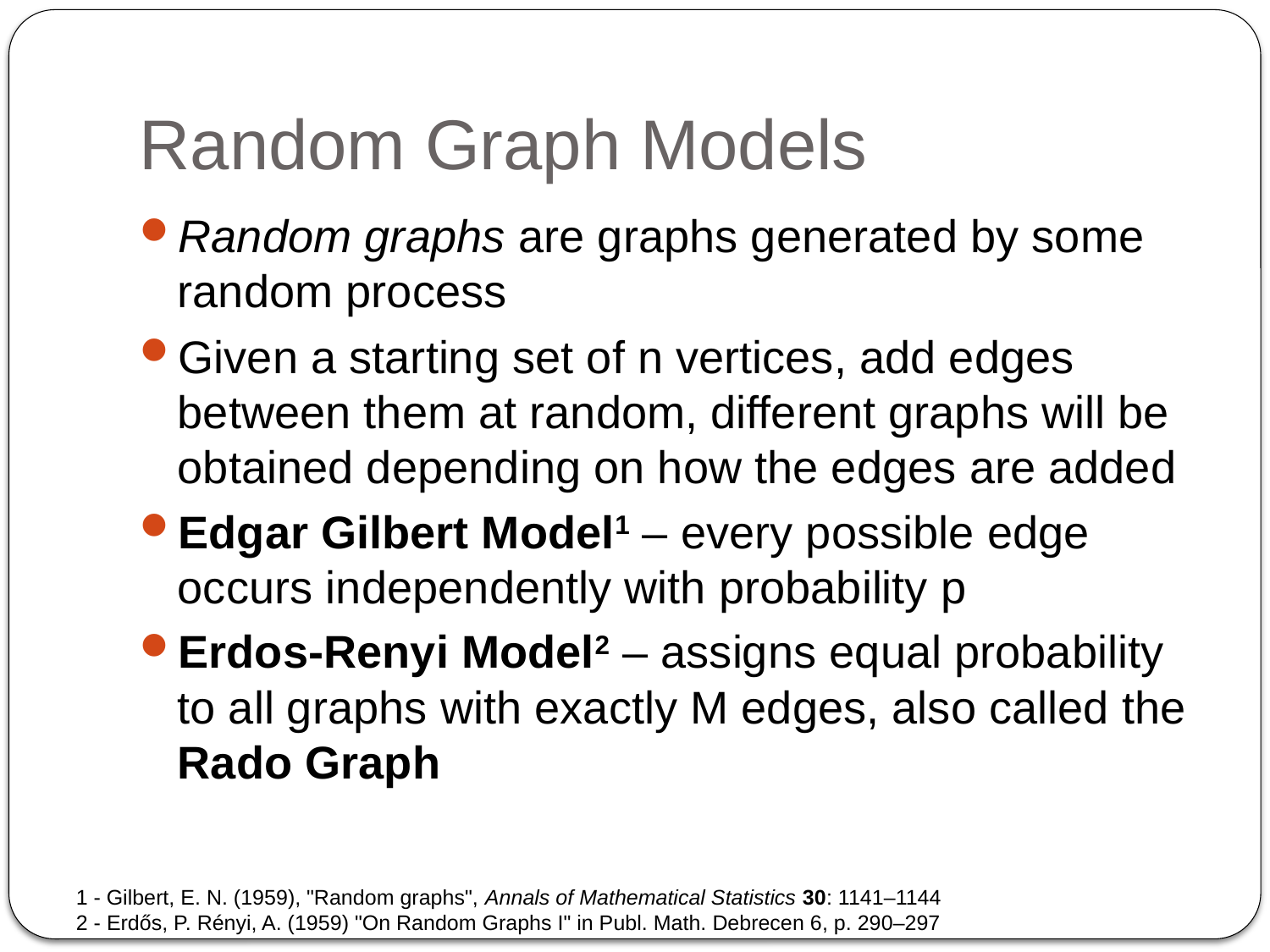

# Random Graph Models
Random graphs are graphs generated by some random process
Given a starting set of n vertices, add edges between them at random, different graphs will be obtained depending on how the edges are added
Edgar Gilbert Model1 – every possible edge occurs independently with probability p
Erdos-Renyi Model2 – assigns equal probability to all graphs with exactly M edges, also called the Rado Graph

1 - Gilbert, E. N. (1959), "Random graphs", Annals of Mathematical Statistics 30: 1141–1144
2 - Erdős, P. Rényi, A. (1959) "On Random Graphs I" in Publ. Math. Debrecen 6, p. 290–297